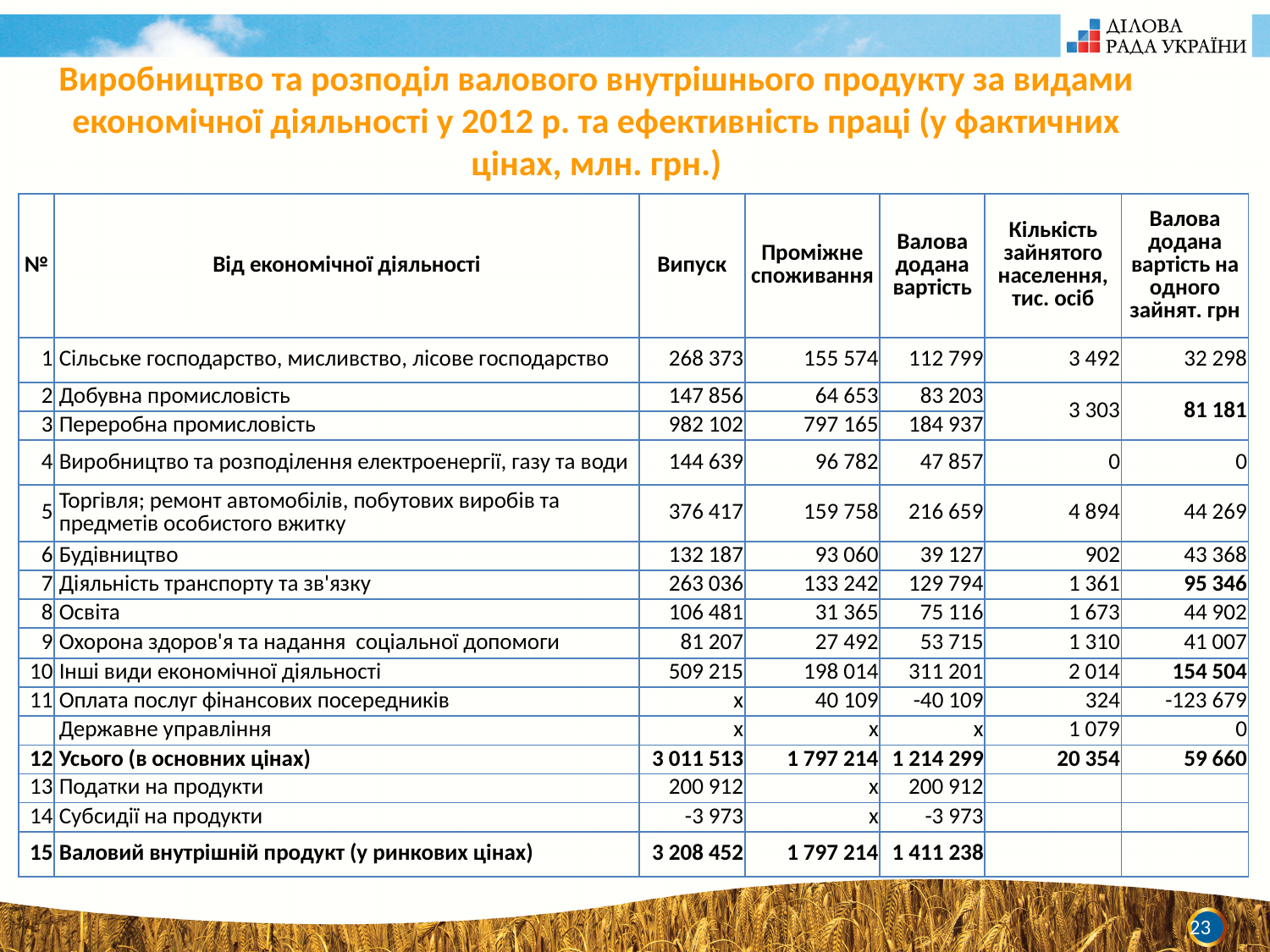

Виробництво та розподіл валового внутрішнього продукту за видами економічної діяльності у 2012 р. та ефективність праці (у фактичних цінах, млн. грн.)
| № | Від економічної діяльності | Випуск | Проміжне споживання | Валова додана вартість | Кількість зайнятого населення, тис. осіб | Валова додана вартість на одного зайнят. грн |
| --- | --- | --- | --- | --- | --- | --- |
| 1 | Сільське господарство, мисливство, лісове господарство | 268 373 | 155 574 | 112 799 | 3 492 | 32 298 |
| 2 | Добувна промисловість | 147 856 | 64 653 | 83 203 | 3 303 | 81 181 |
| 3 | Переробна промисловість | 982 102 | 797 165 | 184 937 |  |  |
| 4 | Виробництво та розподілення електроенергії, газу та води | 144 639 | 96 782 | 47 857 | 0 | 0 |
| 5 | Торгівля; ремонт автомобілів, побутових виробів та предметів особистого вжитку | 376 417 | 159 758 | 216 659 | 4 894 | 44 269 |
| 6 | Будівництво | 132 187 | 93 060 | 39 127 | 902 | 43 368 |
| 7 | Діяльність транспорту та зв'язку | 263 036 | 133 242 | 129 794 | 1 361 | 95 346 |
| 8 | Освіта | 106 481 | 31 365 | 75 116 | 1 673 | 44 902 |
| 9 | Охорона здоров'я та надання  соціальної допомоги | 81 207 | 27 492 | 53 715 | 1 310 | 41 007 |
| 10 | Інші види економічної діяльності | 509 215 | 198 014 | 311 201 | 2 014 | 154 504 |
| 11 | Оплата послуг фінансових посередників | х | 40 109 | -40 109 | 324 | -123 679 |
|  | Державне управління | х | х | х | 1 079 | 0 |
| 12 | Усього (в основних цінах) | 3 011 513 | 1 797 214 | 1 214 299 | 20 354 | 59 660 |
| 13 | Податки на продукти | 200 912 | х | 200 912 |  |  |
| 14 | Субсидії на продукти | -3 973 | х | -3 973 |  |  |
| 15 | Валовий внутрішній продукт (у ринкових цінах) | 3 208 452 | 1 797 214 | 1 411 238 |  |  |
23